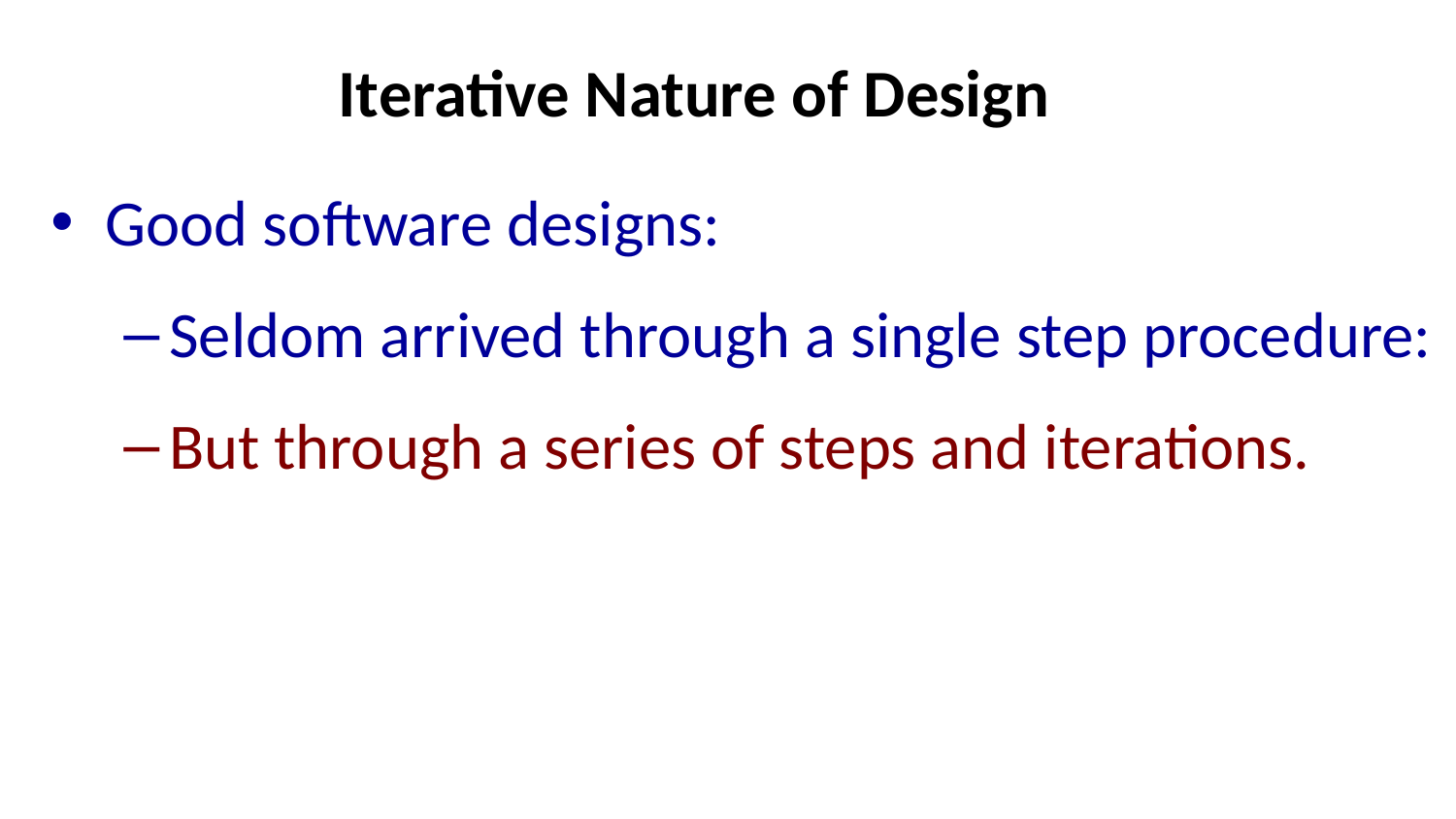

# Iterative Nature of Design
Good software designs:
Seldom arrived through a single step procedure:
But through a series of steps and iterations.